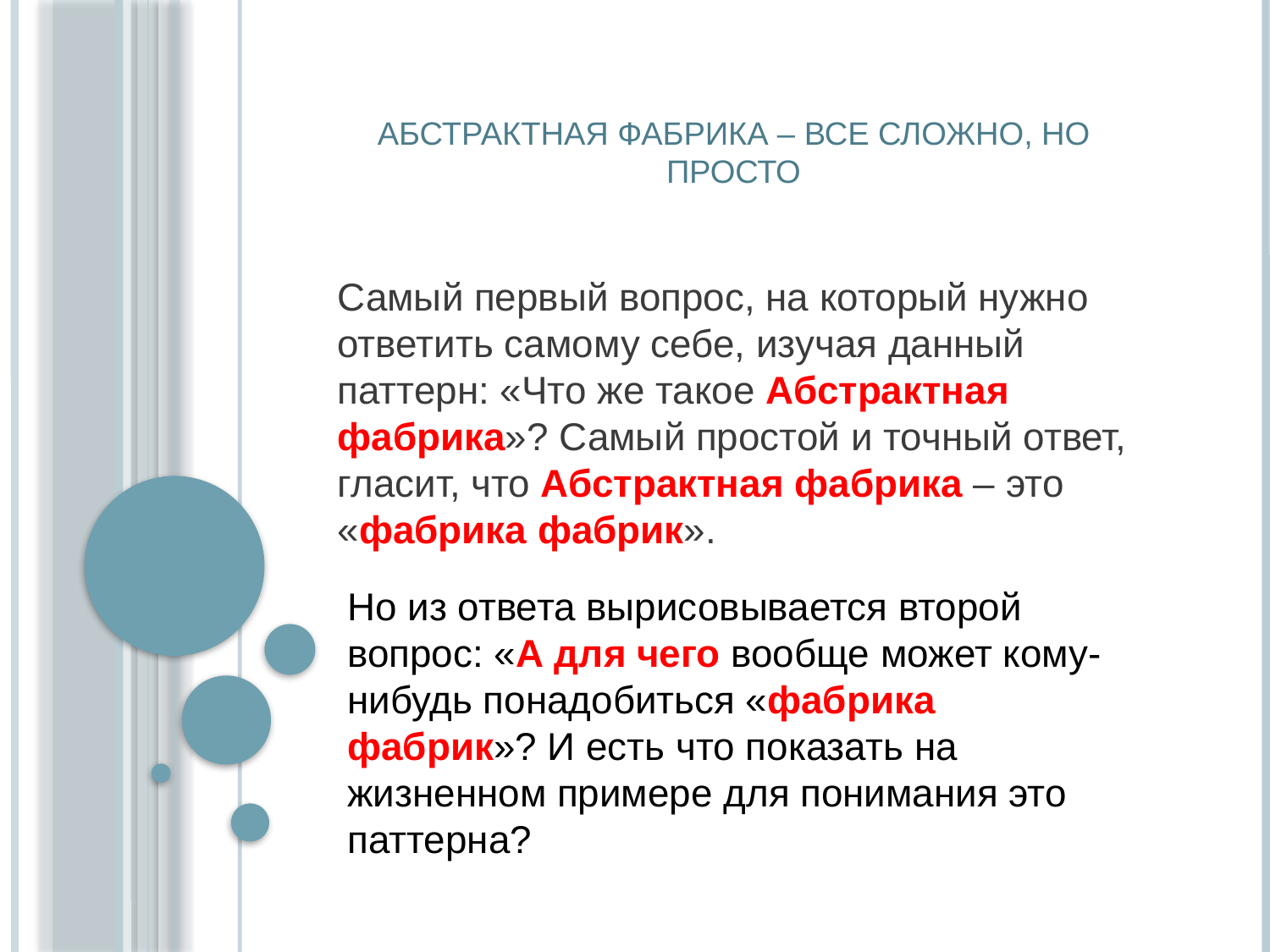

# Абстрактная фабрика – все сложно, но просто
Самый первый вопрос, на который нужно ответить самому себе, изучая данный паттерн: «Что же такое Абстрактная фабрика»? Самый простой и точный ответ, гласит, что Абстрактная фабрика – это «фабрика фабрик».
Но из ответа вырисовывается второй вопрос: «А для чего вообще может кому-нибудь понадобиться «фабрика фабрик»? И есть что показать на жизненном примере для понимания это паттерна?